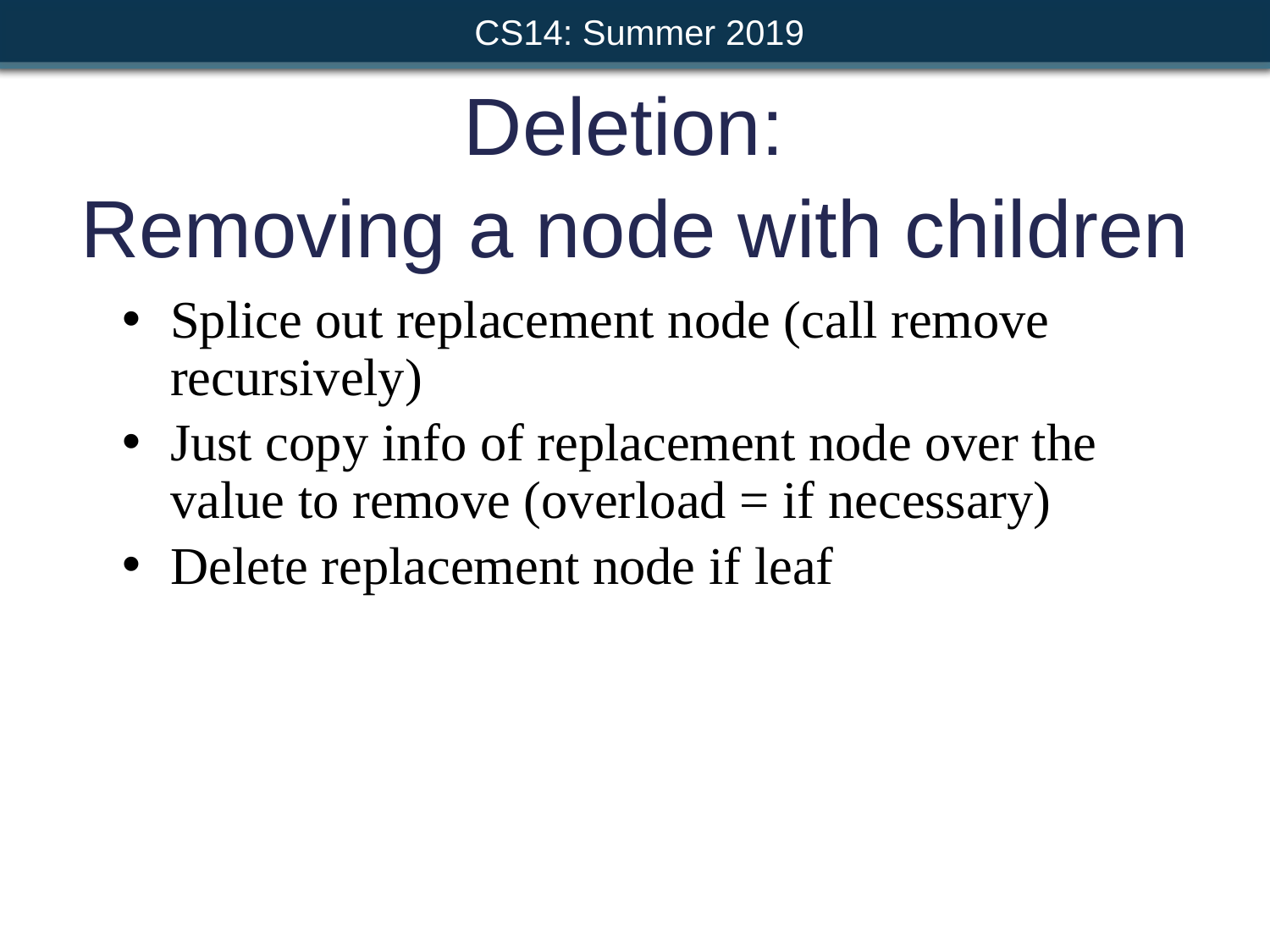

Deletion:
Removing a node with children
Splice out replacement node (call remove recursively)
Just copy info of replacement node over the value to remove (overload = if necessary)
Delete replacement node if leaf